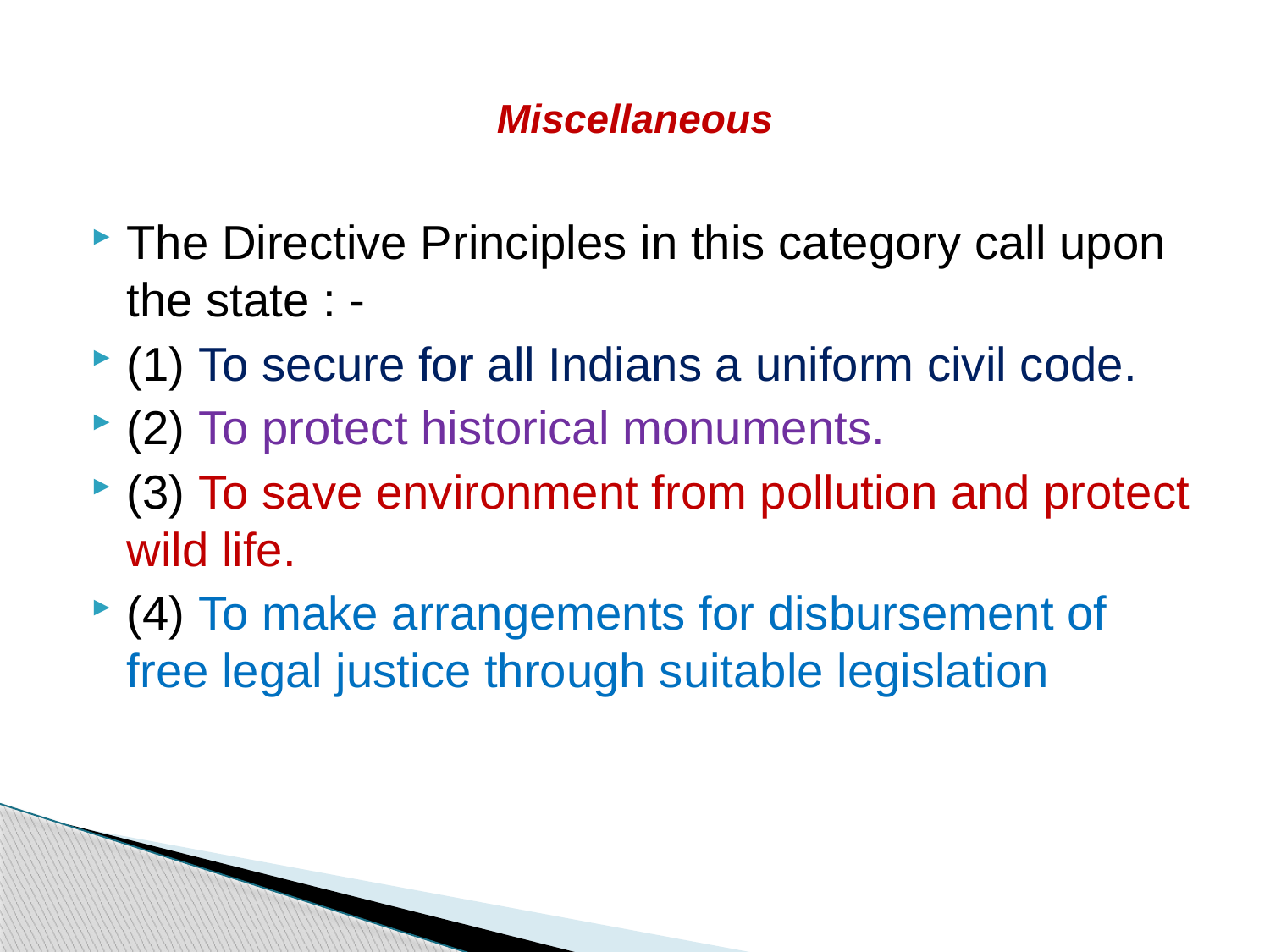

# Miscellaneous
The Directive Principles in this category call upon the state : -
(1) To secure for all Indians a uniform civil code.
(2) To protect historical monuments.
(3) To save environment from pollution and protect wild life.
(4) To make arrangements for disbursement of free legal justice through suitable legislation